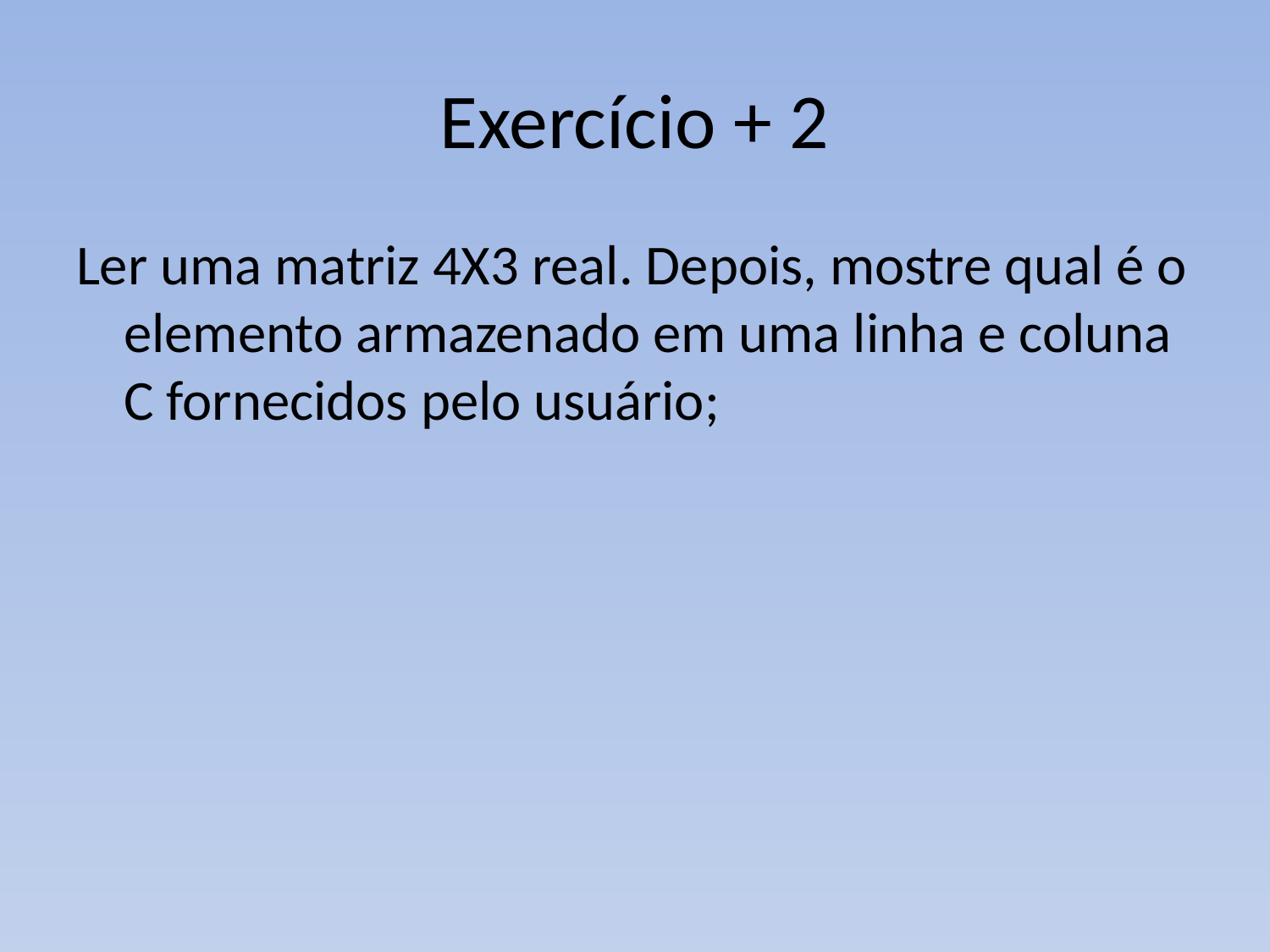

# Exercício + 2
Ler uma matriz 4X3 real. Depois, mostre qual é o elemento armazenado em uma linha e coluna C fornecidos pelo usuário;